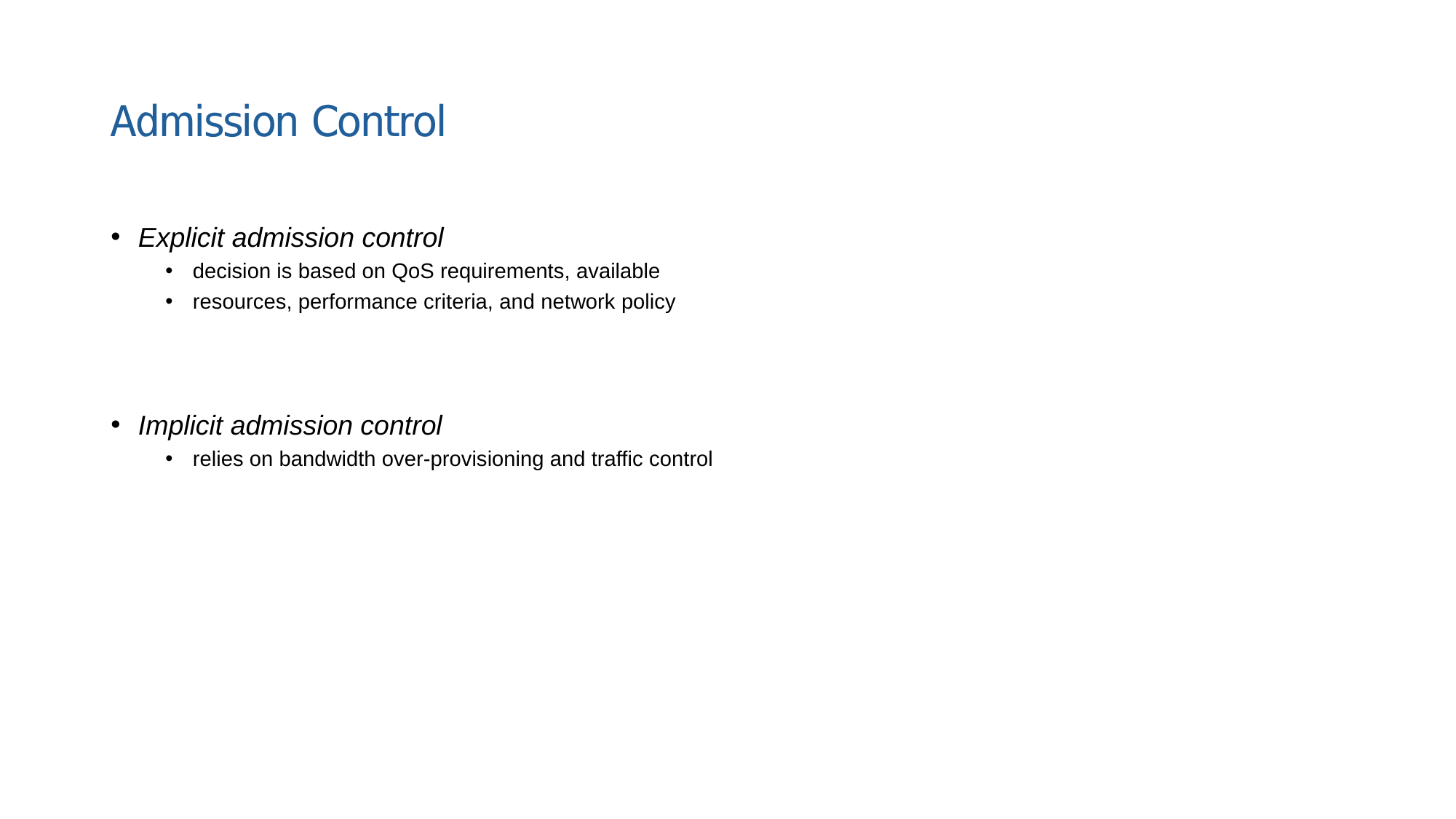

# Admission Control
Explicit admission control
decision is based on QoS requirements, available
resources, performance criteria, and network policy

Implicit admission control
relies on bandwidth over-provisioning and traffic control